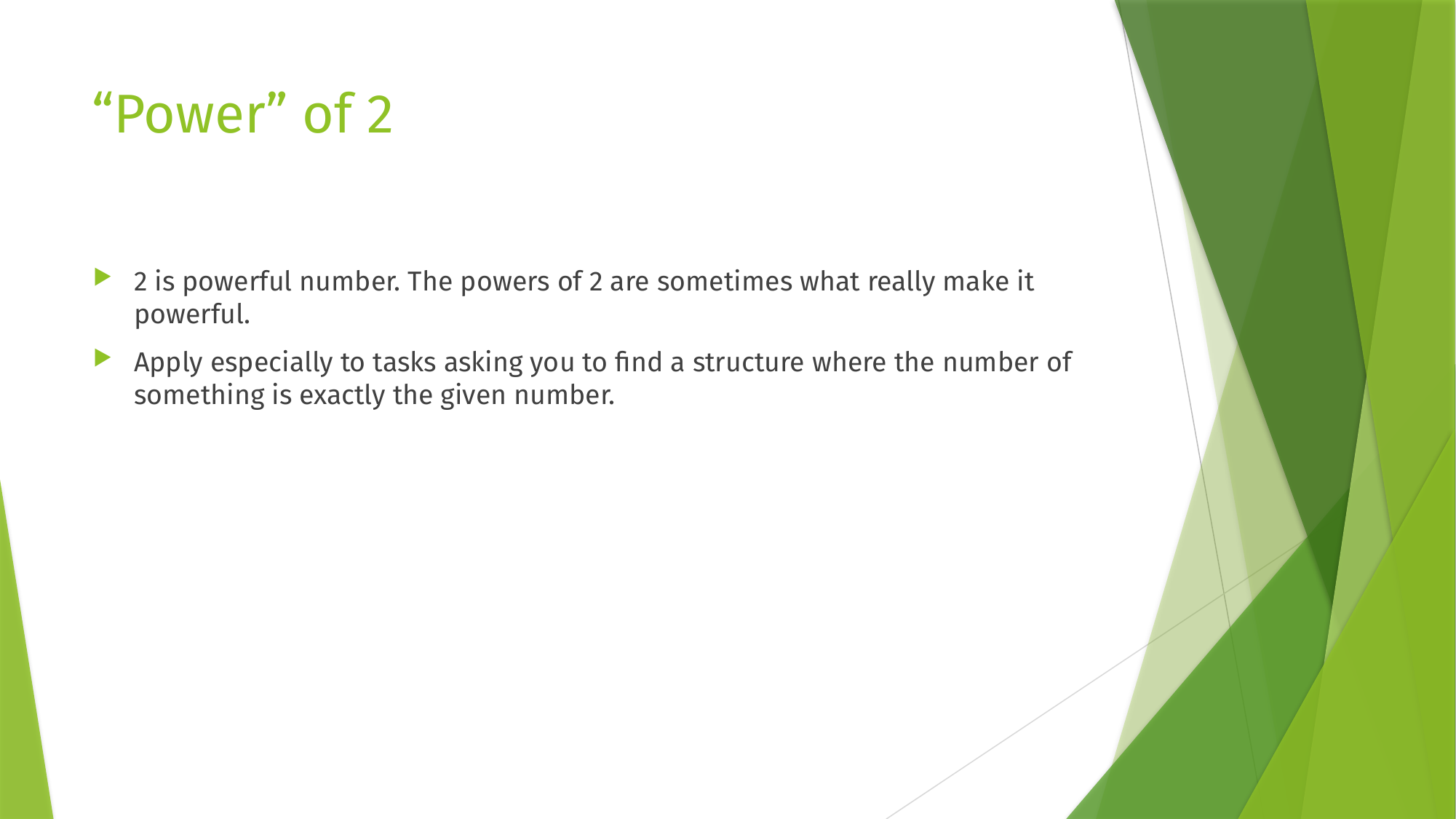

# “Power” of 2
2 is powerful number. The powers of 2 are sometimes what really make it powerful.
Apply especially to tasks asking you to find a structure where the number of something is exactly the given number.